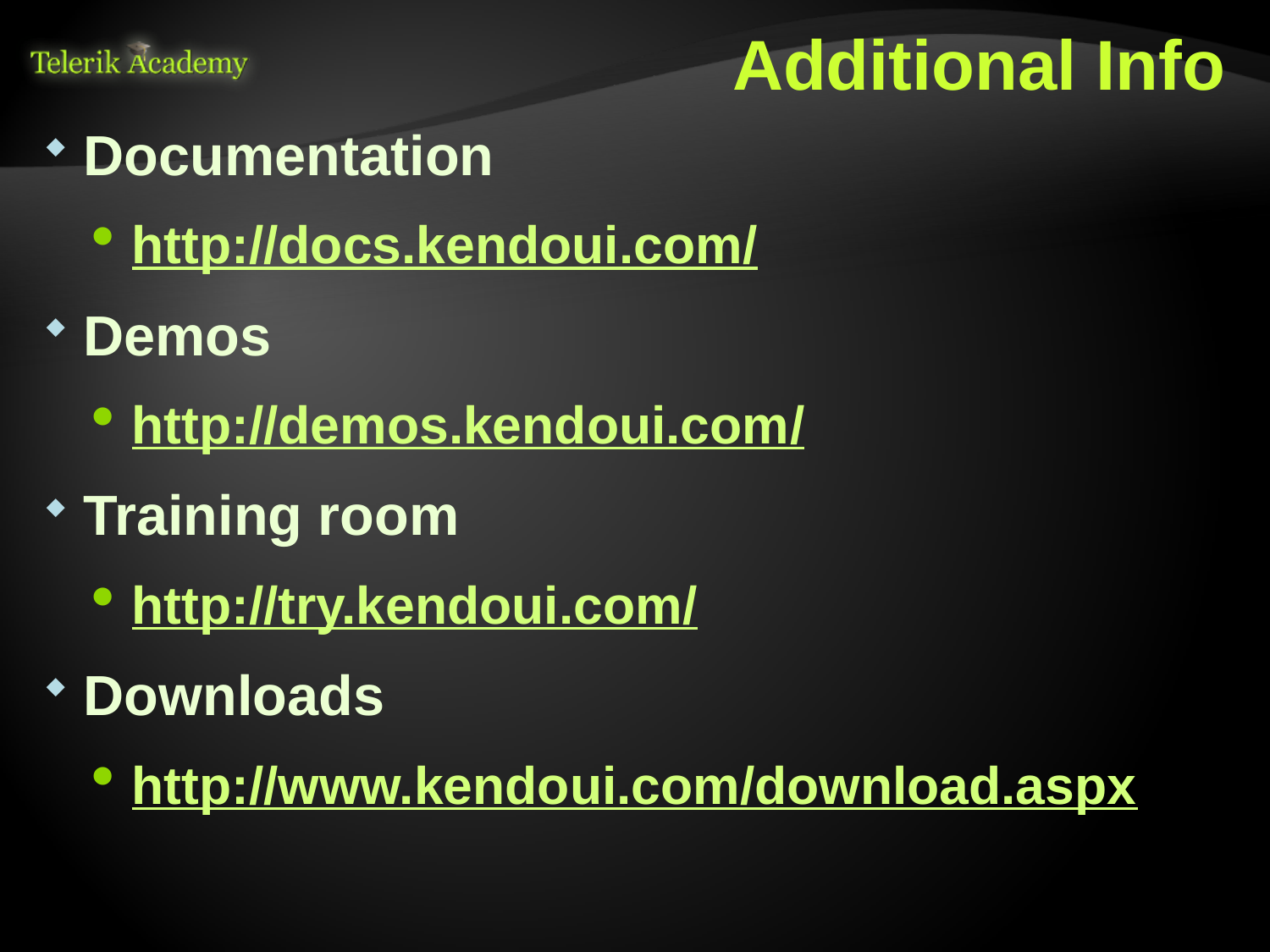

# Additional Info
Documentation
http://docs.kendoui.com/
Demos
http://demos.kendoui.com/
Training room
http://try.kendoui.com/
Downloads
http://www.kendoui.com/download.aspx